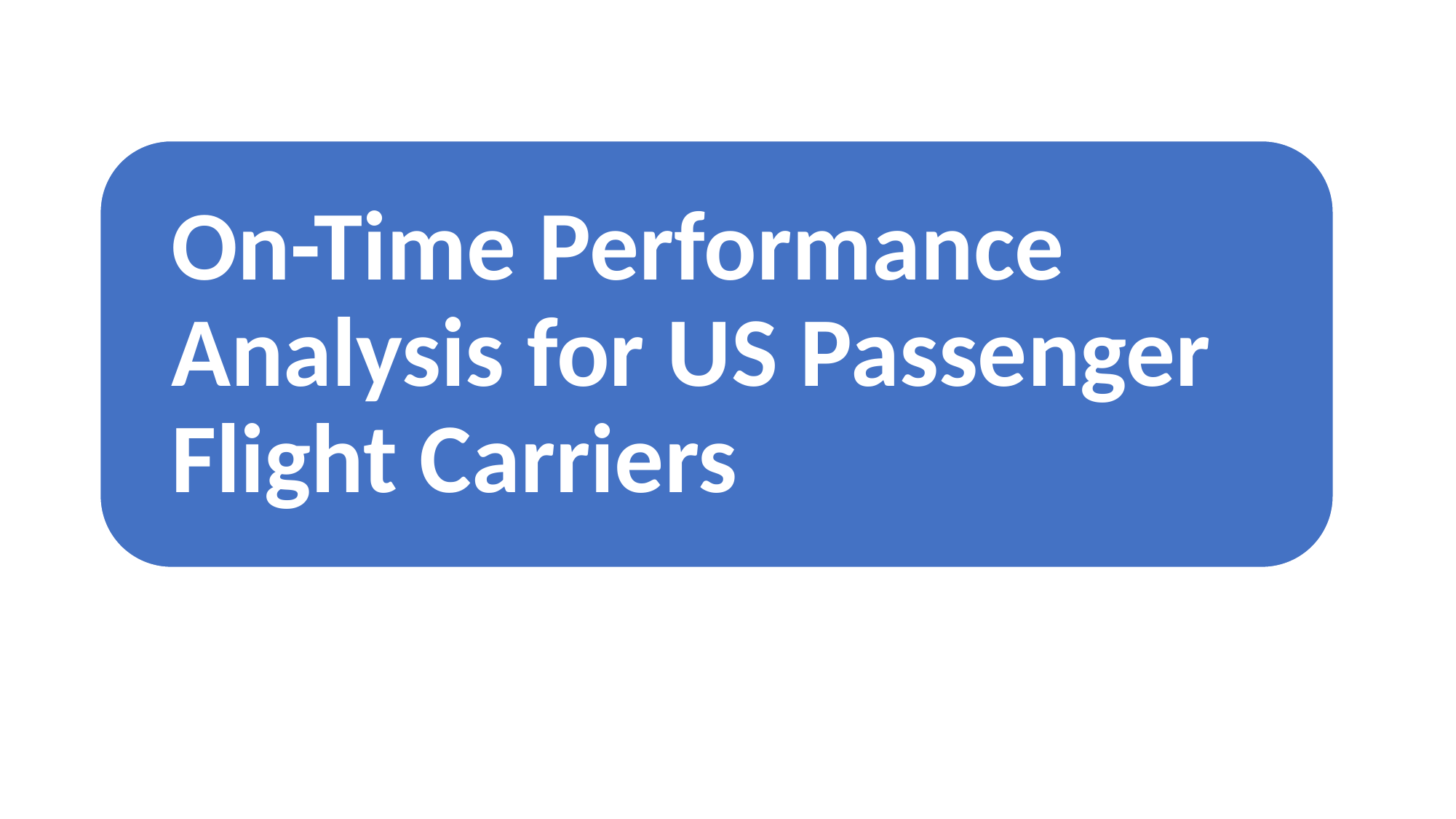

On-Time Performance Analysis for US Passenger Flight Carriers